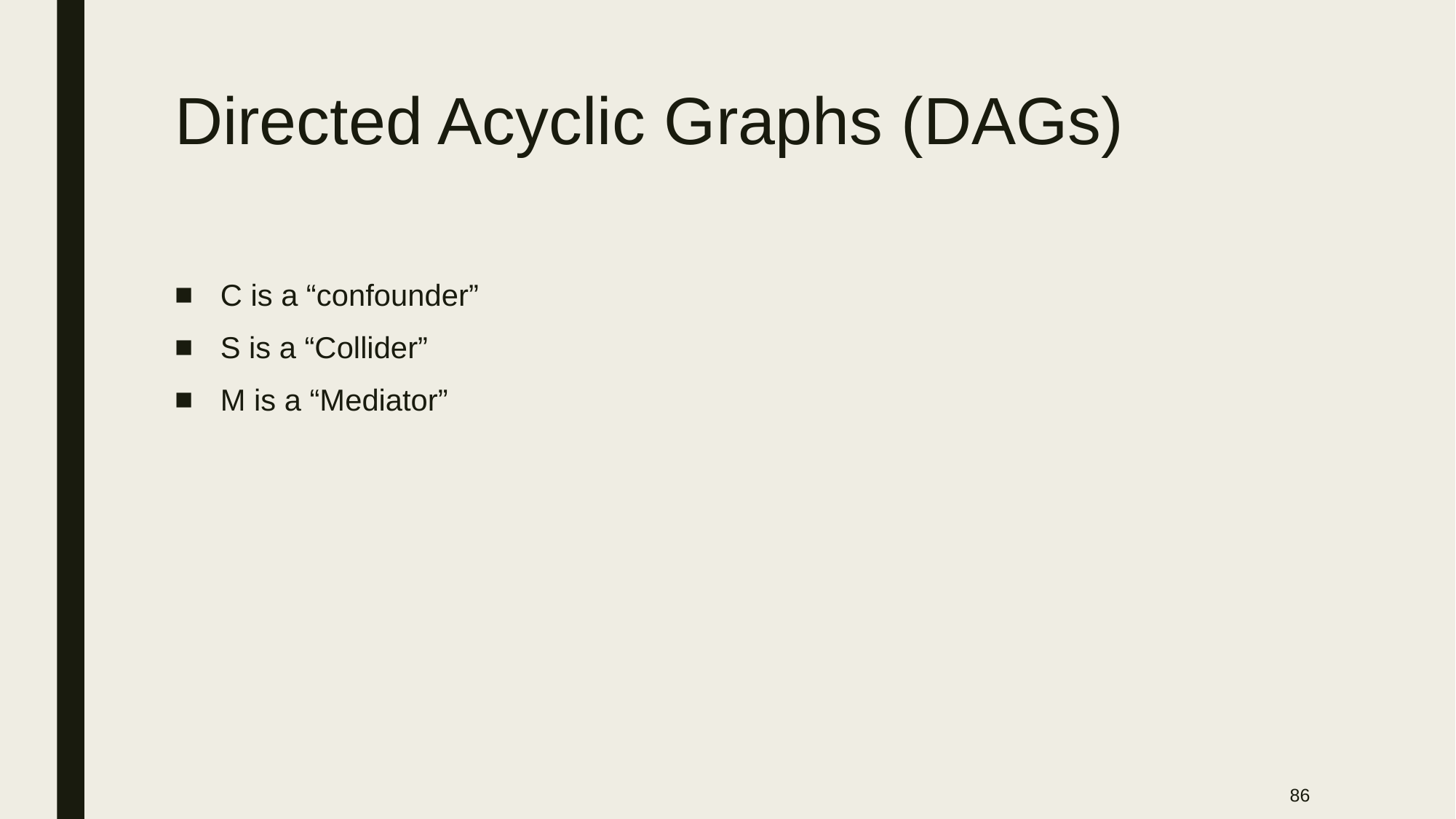

# Directed Acyclic Graphs (DAGs)
C is a “confounder”
S is a “Collider”
M is a “Mediator”
86